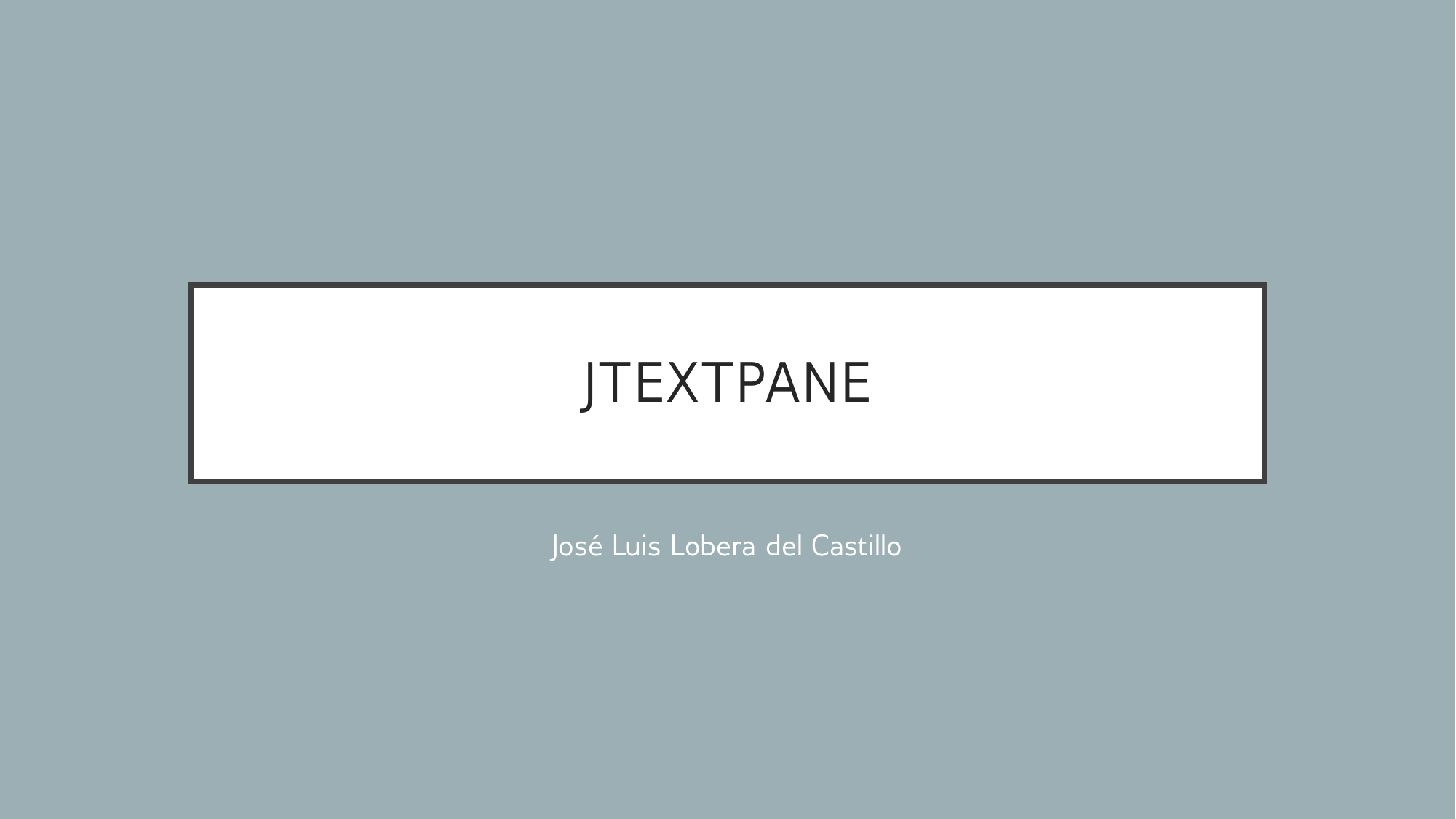

# JTextPane
José Luis Lobera del Castillo